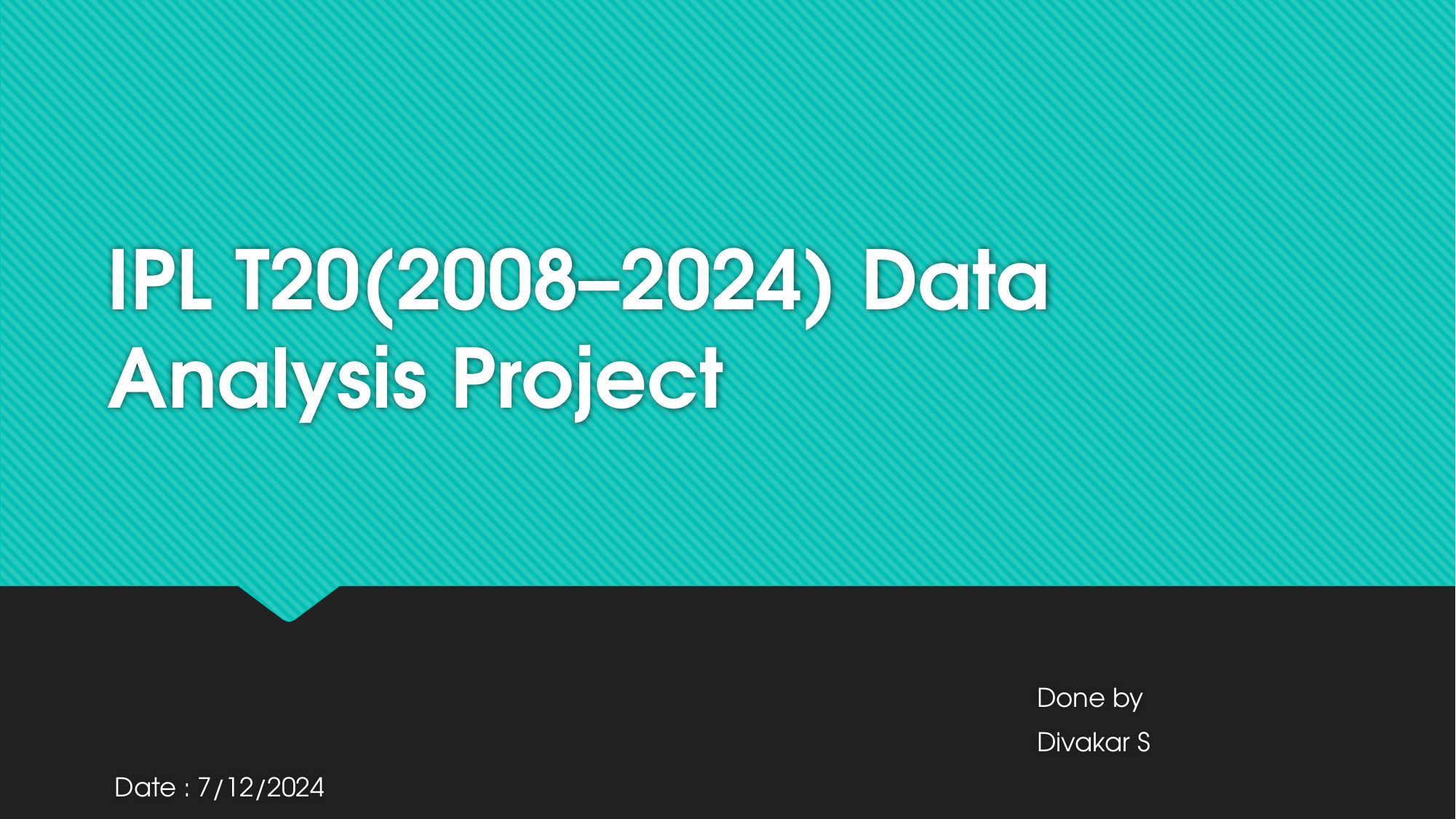

# IPL T20(2008–2024) Data Analysis Project

                                                                                                                                   Done by
                                                                                                                                   Divakar S
 Date : 7/12/2024